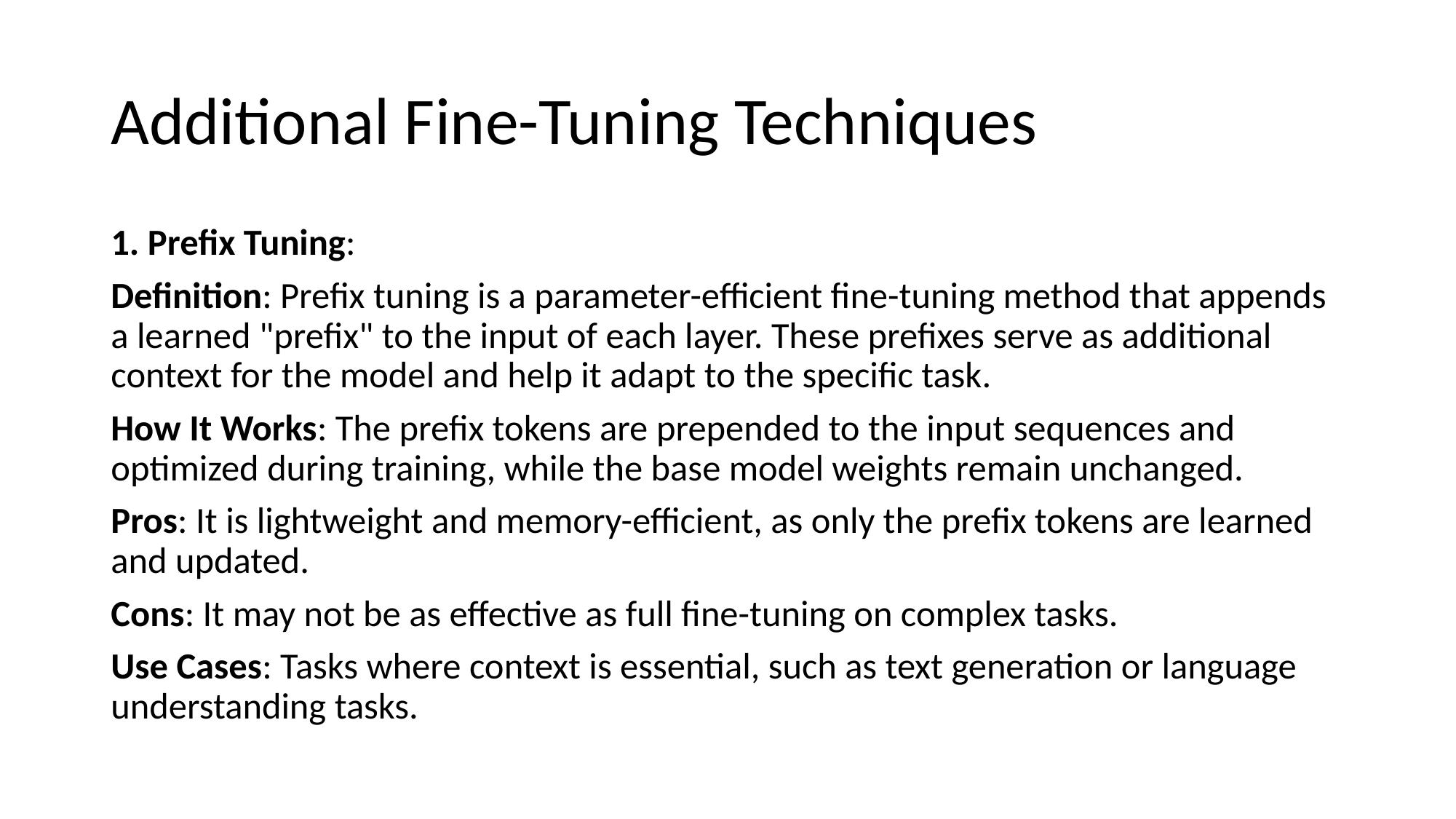

# Additional Fine-Tuning Techniques
1. Prefix Tuning:
Definition: Prefix tuning is a parameter-efficient fine-tuning method that appends a learned "prefix" to the input of each layer. These prefixes serve as additional context for the model and help it adapt to the specific task.
How It Works: The prefix tokens are prepended to the input sequences and optimized during training, while the base model weights remain unchanged.
Pros: It is lightweight and memory-efficient, as only the prefix tokens are learned and updated.
Cons: It may not be as effective as full fine-tuning on complex tasks.
Use Cases: Tasks where context is essential, such as text generation or language understanding tasks.